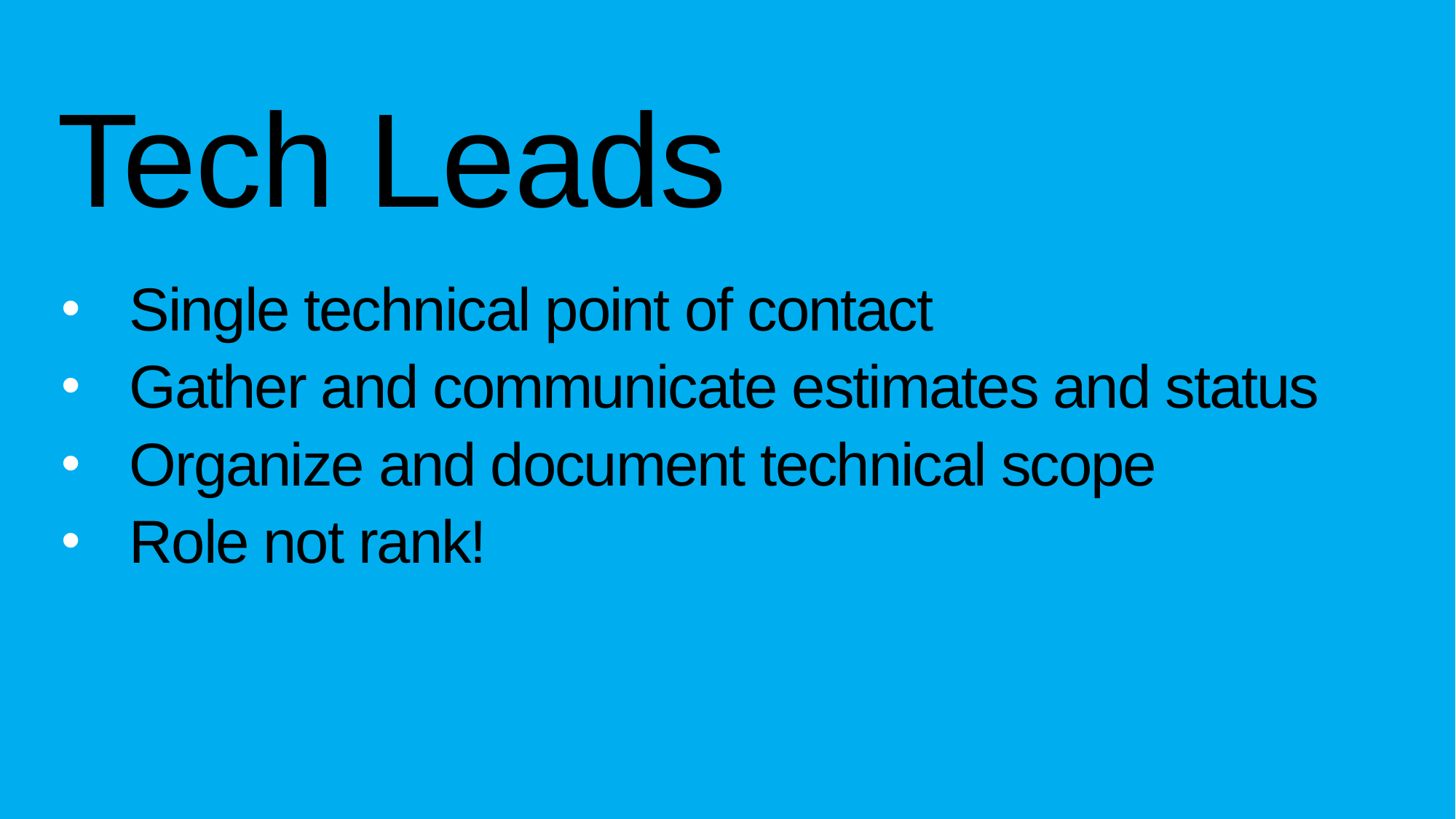

Tech Leads
Single technical point of contact
Gather and communicate estimates and status
Organize and document technical scope
Role not rank!